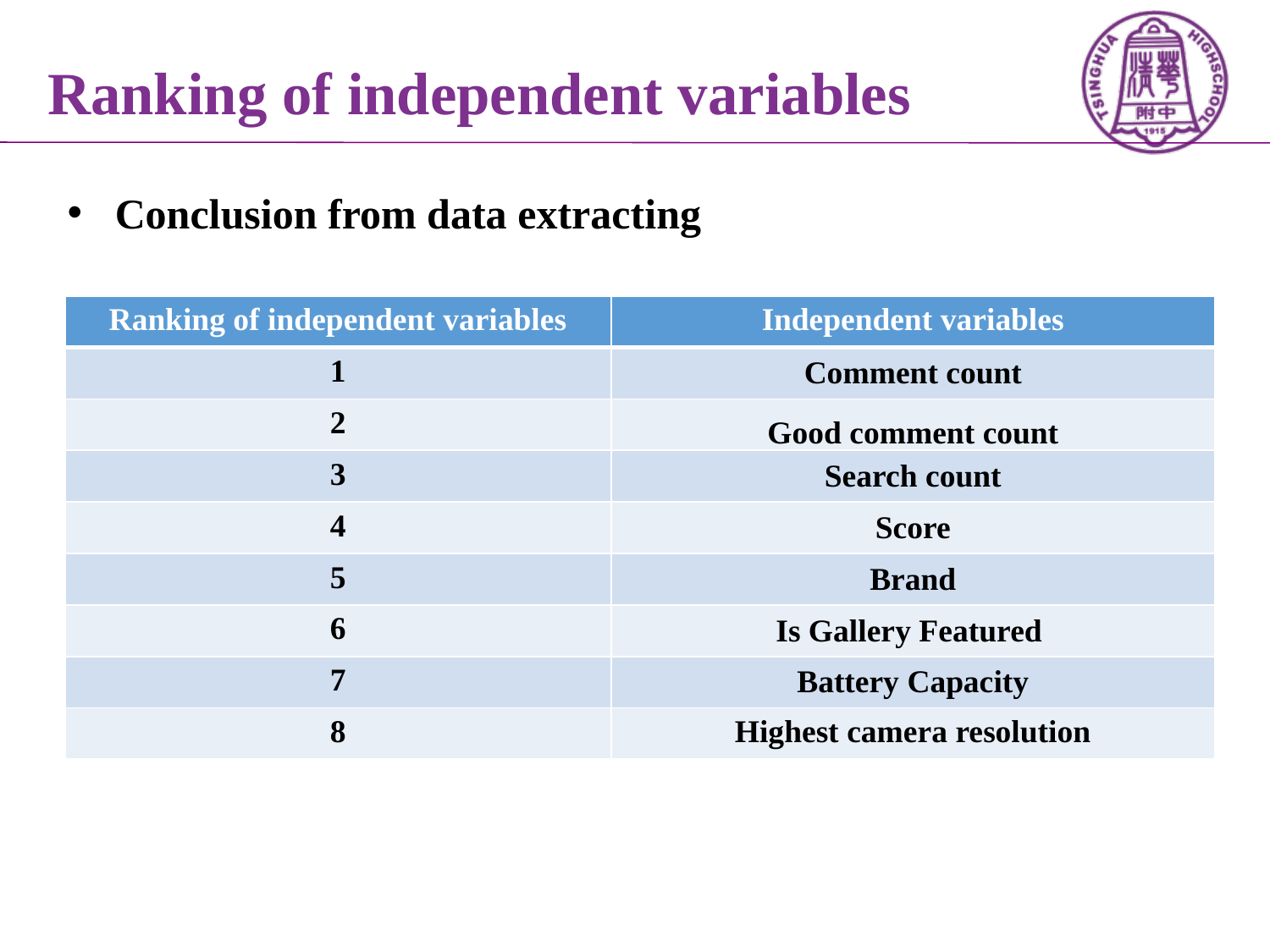

# Ranking of independent variables
Conclusion from data extracting
| Ranking of independent variables | Independent variables |
| --- | --- |
| 1 | Comment count |
| 2 | Good comment count |
| 3 | Search count |
| 4 | Score |
| 5 | Brand |
| 6 | Is Gallery Featured |
| 7 | Battery Capacity |
| 8 | Highest camera resolution |